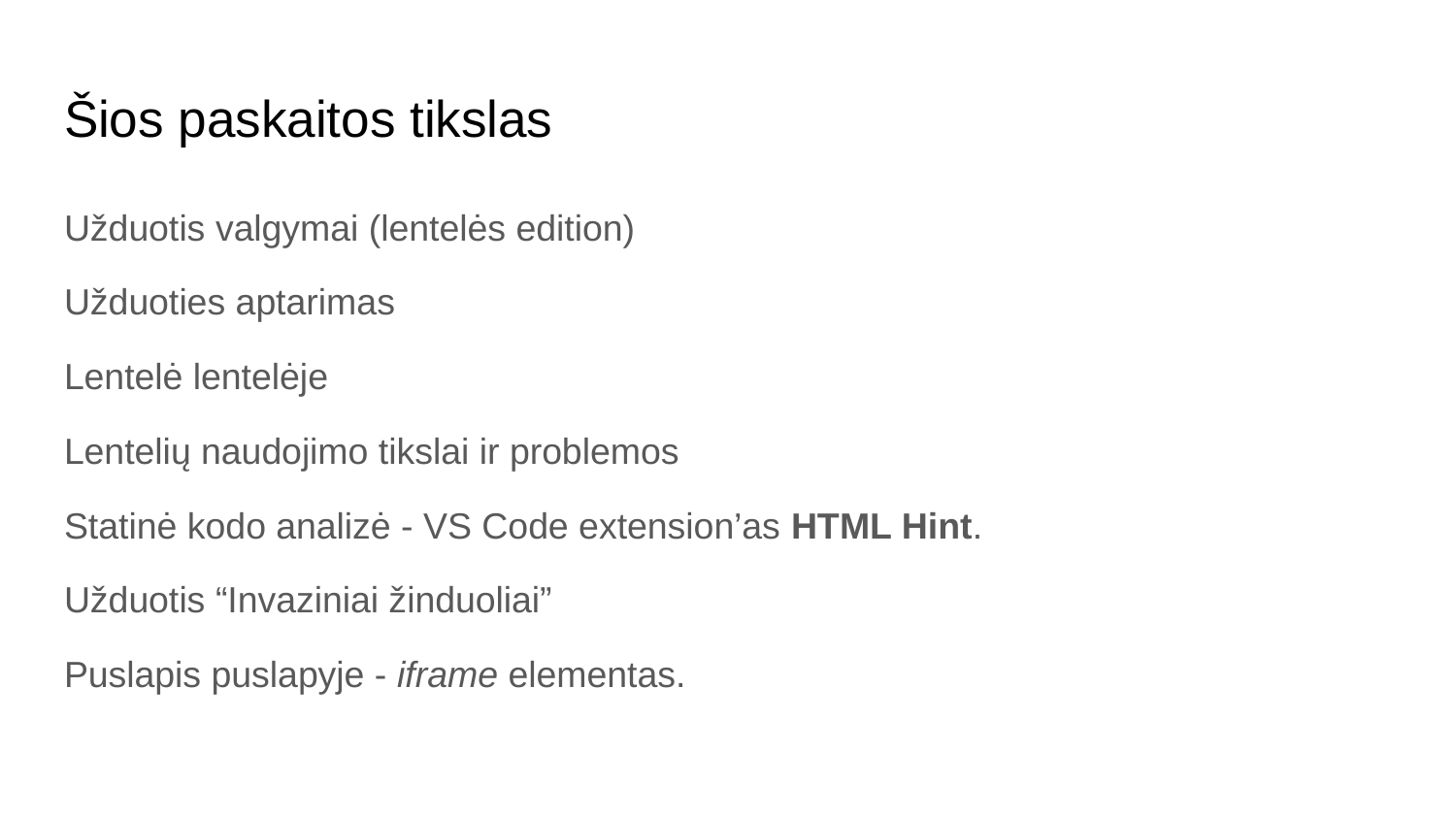

# Šios paskaitos tikslas
Užduotis valgymai (lentelės edition)
Užduoties aptarimas
Lentelė lentelėje
Lentelių naudojimo tikslai ir problemos
Statinė kodo analizė - VS Code extension’as HTML Hint.
Užduotis “Invaziniai žinduoliai”
Puslapis puslapyje - iframe elementas.